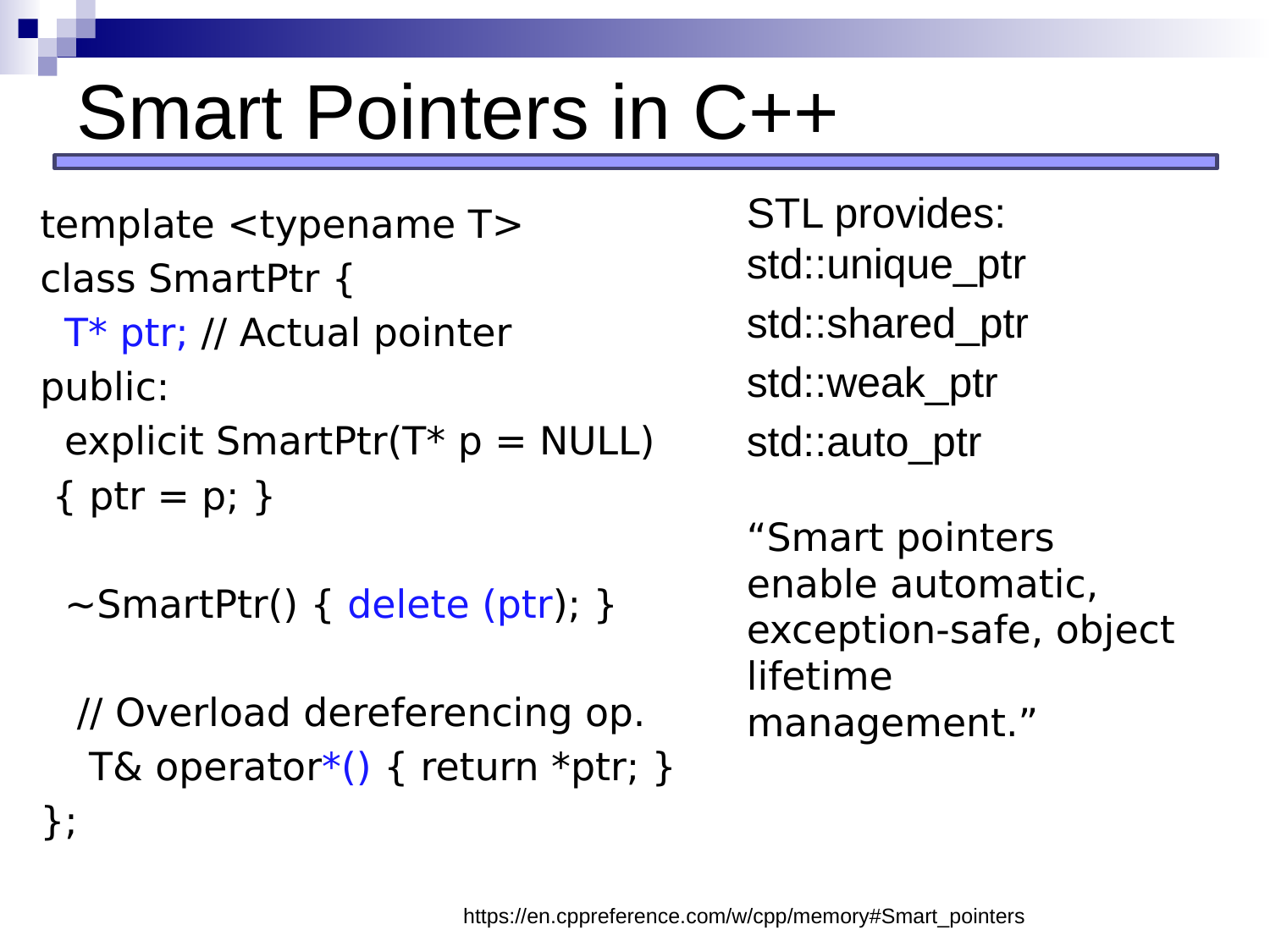

# Smart Pointers in C++
STL provides: std::unique_ptr
std::shared_ptr
std::weak_ptr
std::auto_ptr

“Smart pointers enable automatic, exception-safe, object lifetime management.”

template <typename T>
class SmartPtr {
  T* ptr; // Actual pointer
public:
  explicit SmartPtr(T* p = NULL)
 { ptr = p; }

  ~SmartPtr() { delete (ptr); }

   // Overload dereferencing op.
    T& operator*() { return *ptr; }
};

https://en.cppreference.com/w/cpp/memory#Smart_pointers